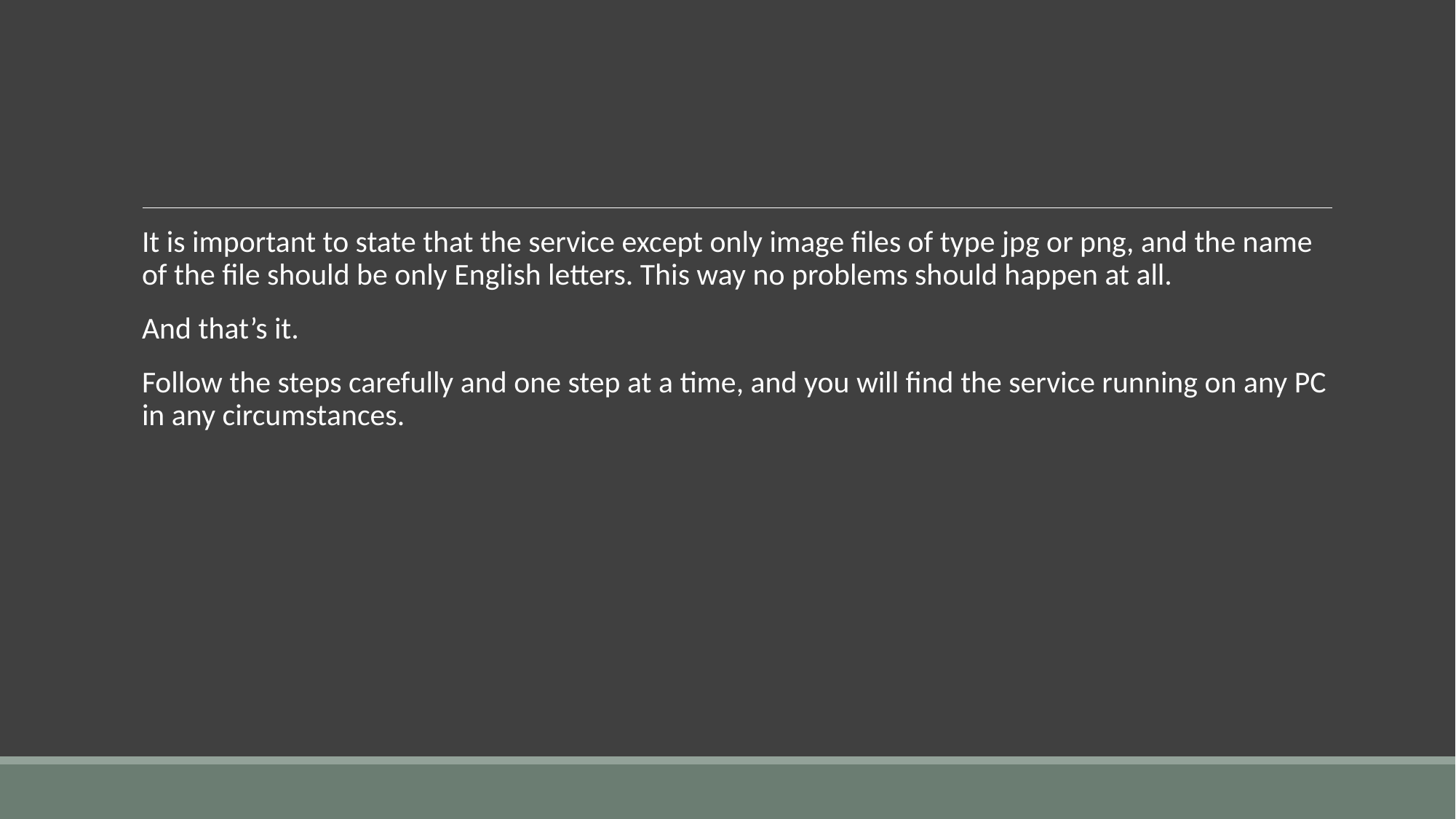

It is important to state that the service except only image files of type jpg or png, and the name of the file should be only English letters. This way no problems should happen at all.
And that’s it.
Follow the steps carefully and one step at a time, and you will find the service running on any PC in any circumstances.